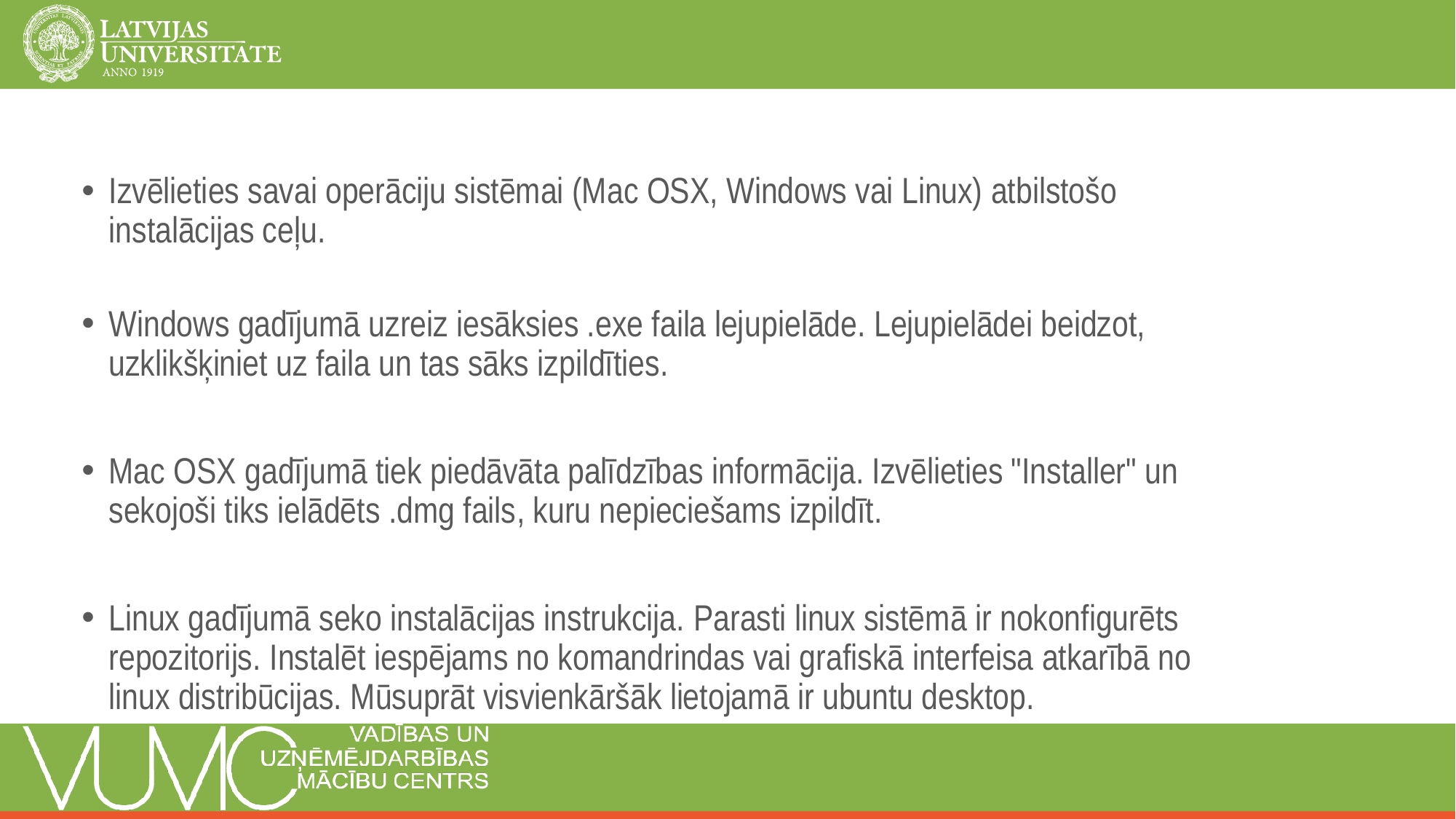

Izvēlieties savai operāciju sistēmai (Mac OSX, Windows vai Linux) atbilstošo instalācijas ceļu.

Windows gadījumā uzreiz iesāksies .exe faila lejupielāde. Lejupielādei beidzot, uzklikšķiniet uz faila un tas sāks izpildīties.

Mac OSX gadījumā tiek piedāvāta palīdzības informācija. Izvēlieties "Installer" un sekojoši tiks ielādēts .dmg fails, kuru nepieciešams izpildīt.

Linux gadījumā seko instalācijas instrukcija. Parasti linux sistēmā ir nokonfigurēts repozitorijs. Instalēt iespējams no komandrindas vai grafiskā interfeisa atkarībā no linux distribūcijas. Mūsuprāt visvienkāršāk lietojamā ir ubuntu desktop.